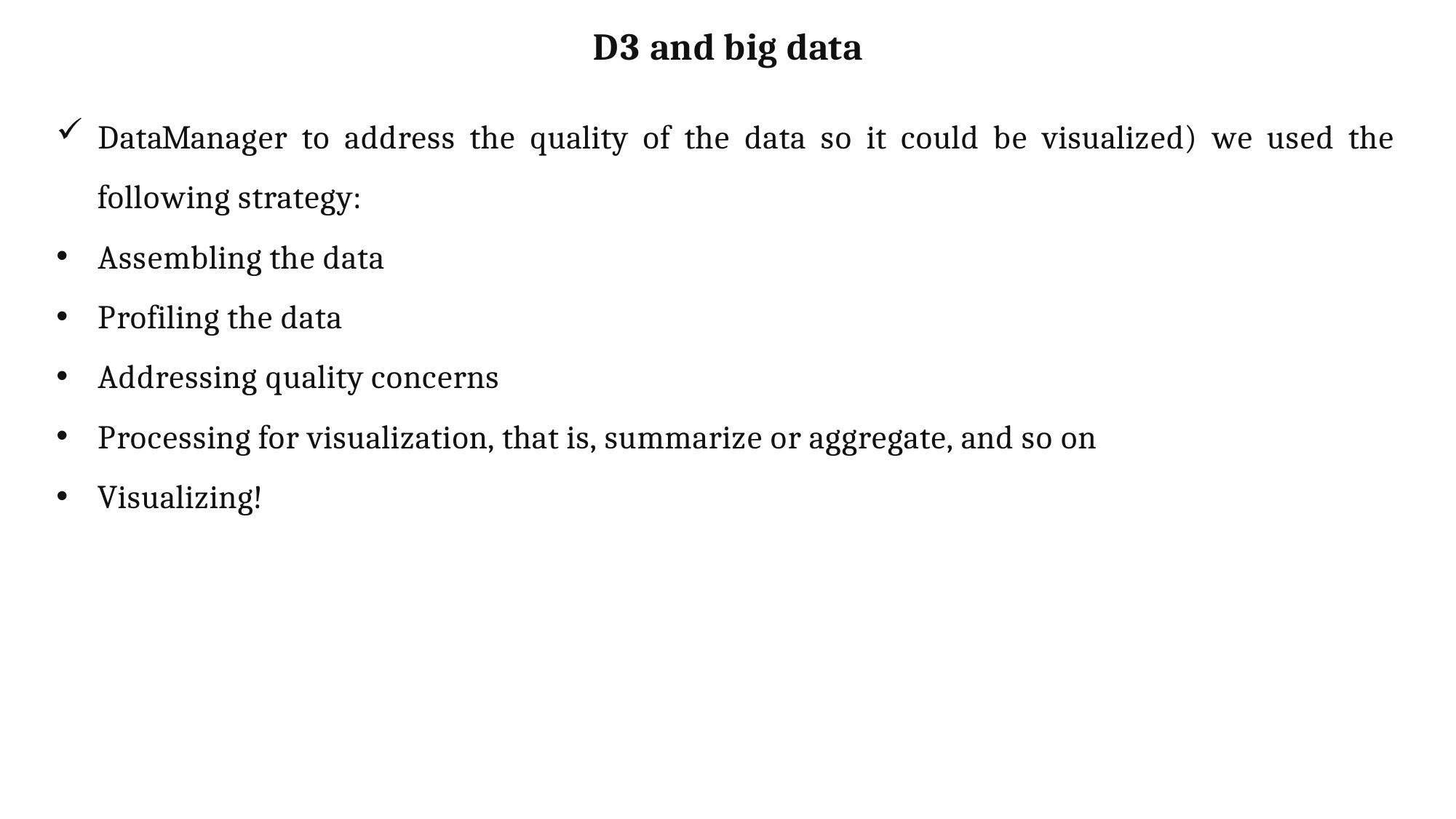

# D3 and big data
DataManager to address the quality of the data so it could be visualized) we used the following strategy:
Assembling the data
Profiling the data
Addressing quality concerns
Processing for visualization, that is, summarize or aggregate, and so on
Visualizing!